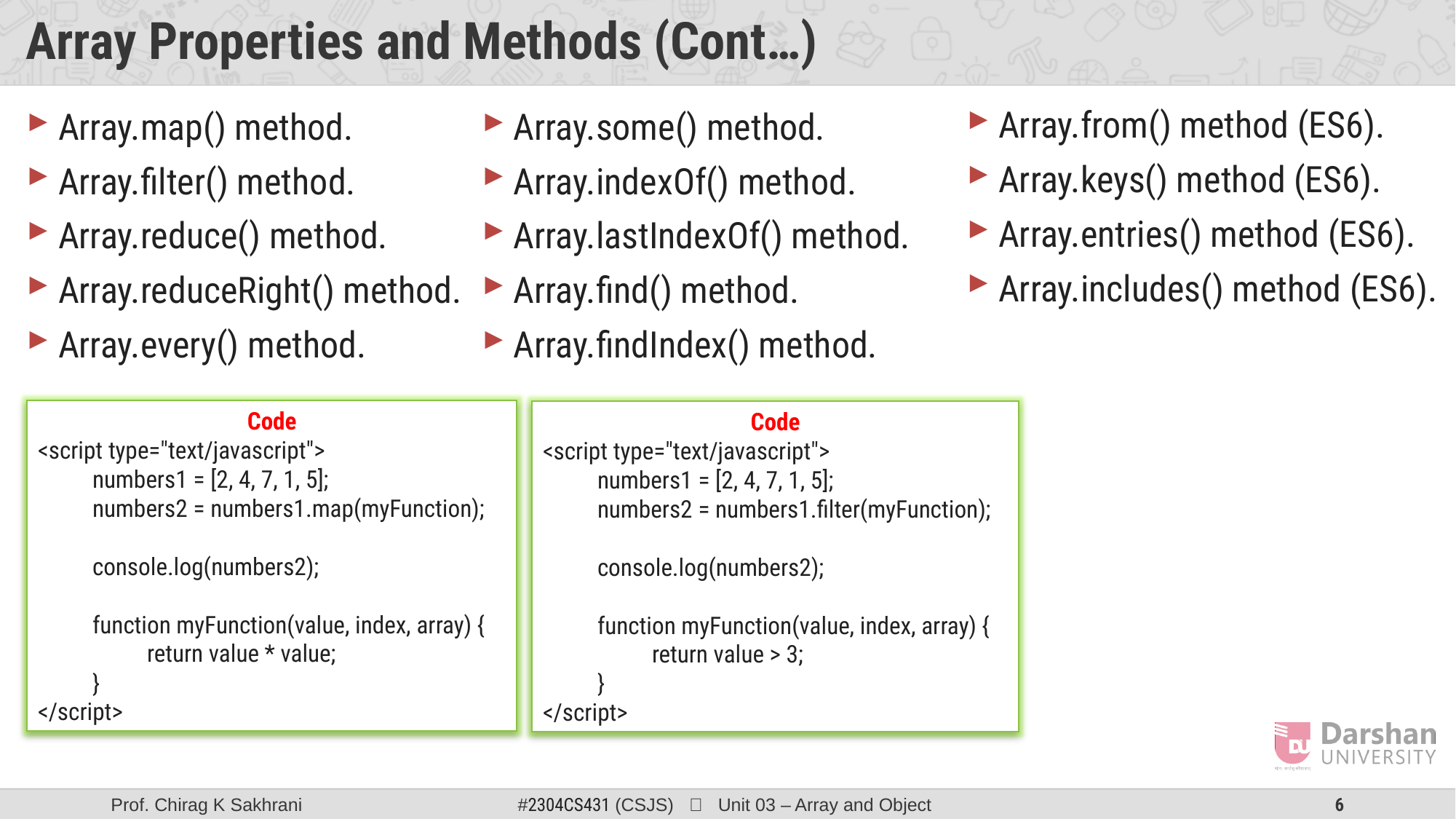

# Array Properties and Methods (Cont…)
Array.from() method (ES6).
Array.keys() method (ES6).
Array.entries() method (ES6).
Array.includes() method (ES6).

Array.map() method.
Array.filter() method.
Array.reduce() method.
Array.reduceRight() method.
Array.every() method.

Array.some() method.
Array.indexOf() method.
Array.lastIndexOf() method.
Array.find() method.
Array.findIndex() method.

Code
<script type="text/javascript">
numbers1 = [2, 4, 7, 1, 5];
numbers2 = numbers1.map(myFunction);

console.log(numbers2);

function myFunction(value, index, array) {
return value * value;
}
</script>
Code
<script type="text/javascript">
numbers1 = [2, 4, 7, 1, 5];
numbers2 = numbers1.filter(myFunction);

console.log(numbers2);

function myFunction(value, index, array) {
return value > 3;
}
</script>